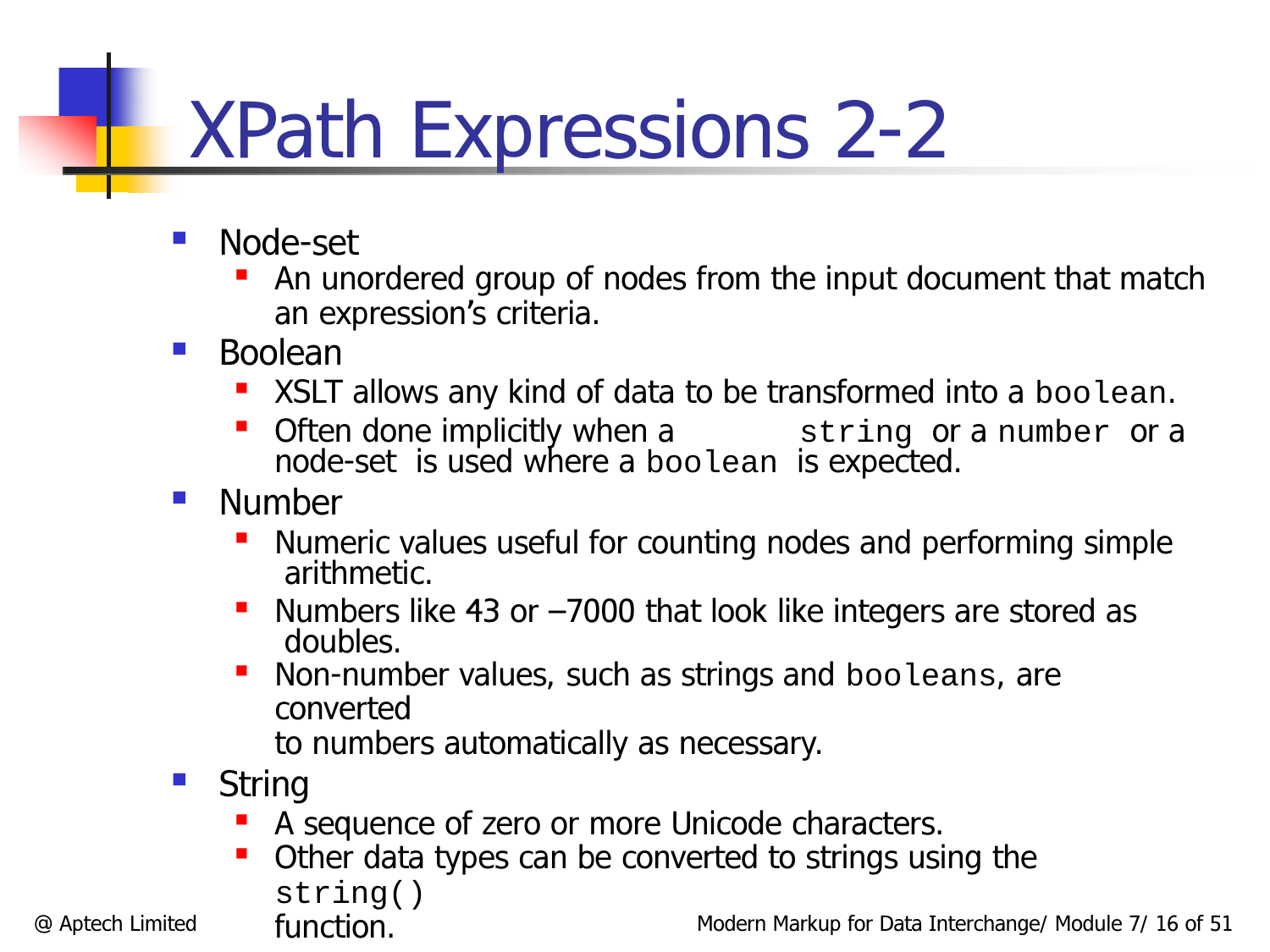

# XPath Expressions 2-2

Node-set
An unordered group of nodes from the input document that match
an expression’s criteria.
Boolean
XSLT allows any kind of data to be transformed into a boolean.
Often done implicitly when a	string or a number or a node-set  is used where a boolean is expected.
Number
Numeric values useful for counting nodes and performing simple  arithmetic.
Numbers like 43 or –7000 that look like integers are stored as  doubles.
Non-number values, such as strings and booleans, are converted
to numbers automatically as necessary.
String
A sequence of zero or more Unicode characters.
Other data types can be converted to strings using the string()
function.
@ Aptech Limited
Modern Markup for Data Interchange/ Module 7/ 16 of 51